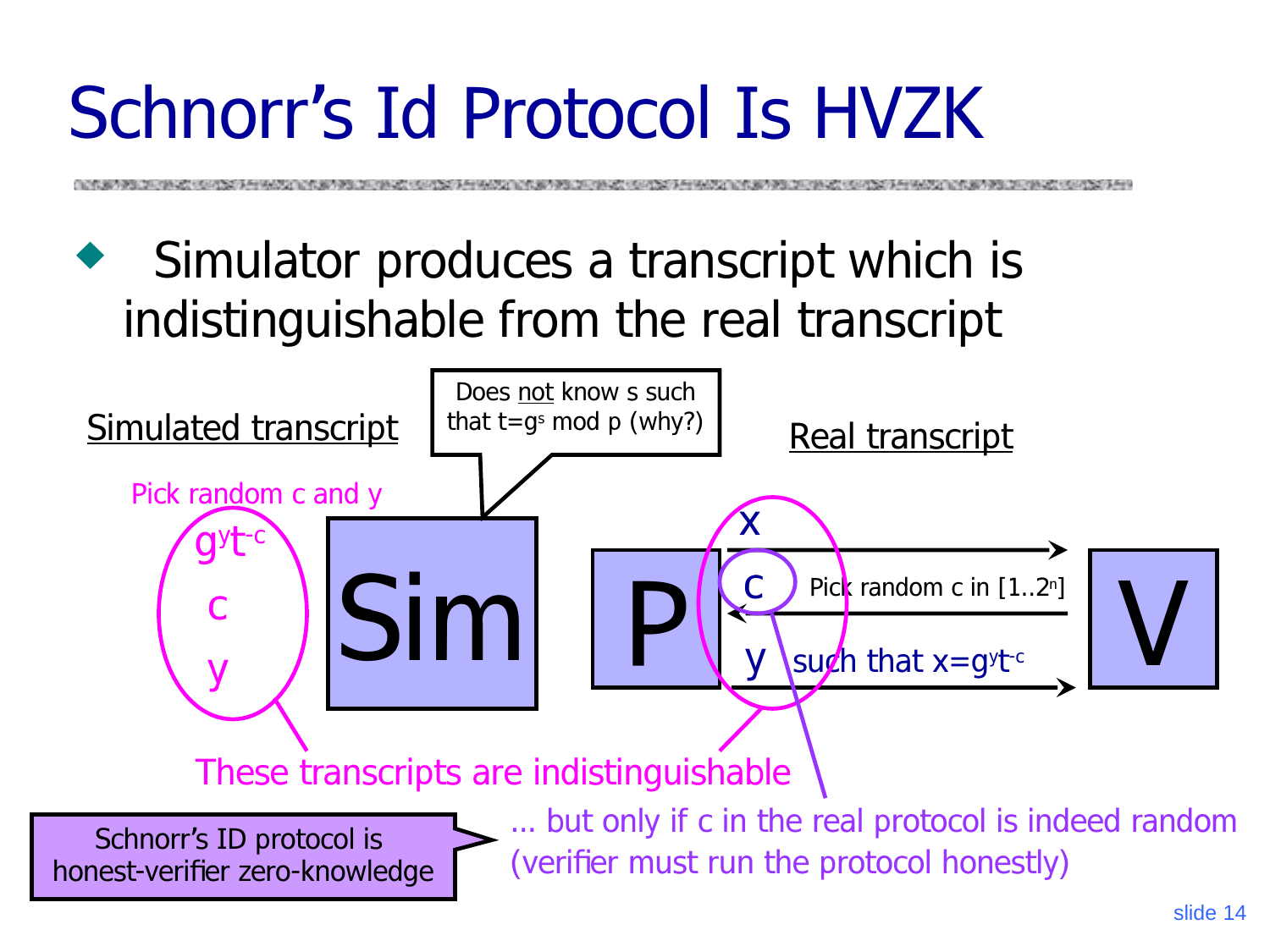

# Schnorr’s Id Protocol Is HVZK
  Simulator produces a transcript which is indistinguishable from the real transcript
Does not know s such that t=gs mod p (why?)
Simulated transcript
Sim
Real transcript
Pick random c and y
x

These transcripts are indistinguishable
gyt-c

… but only if c in the real protocol is indeed random
(verifier must run the protocol honestly)
P

c
V
c
Pick random c in [1..2n]

y  such that x=gyt-c
y

Schnorr’s ID protocol is
honest-verifier zero-knowledge
slide 14